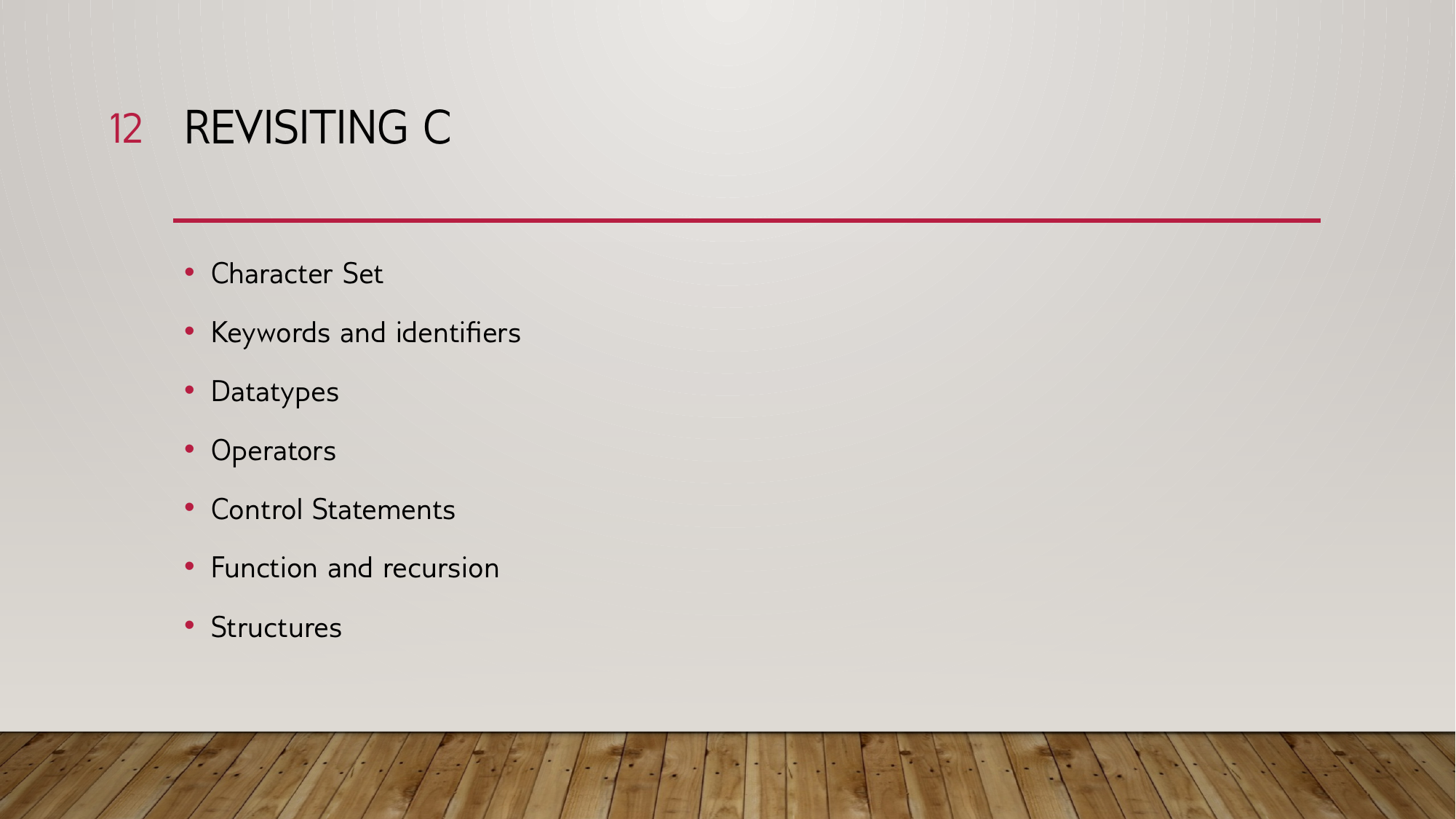

12
# REVISITING C
Character Set
Keywords and identifiers
Datatypes
Operators
Control Statements
Function and recursion
Structures